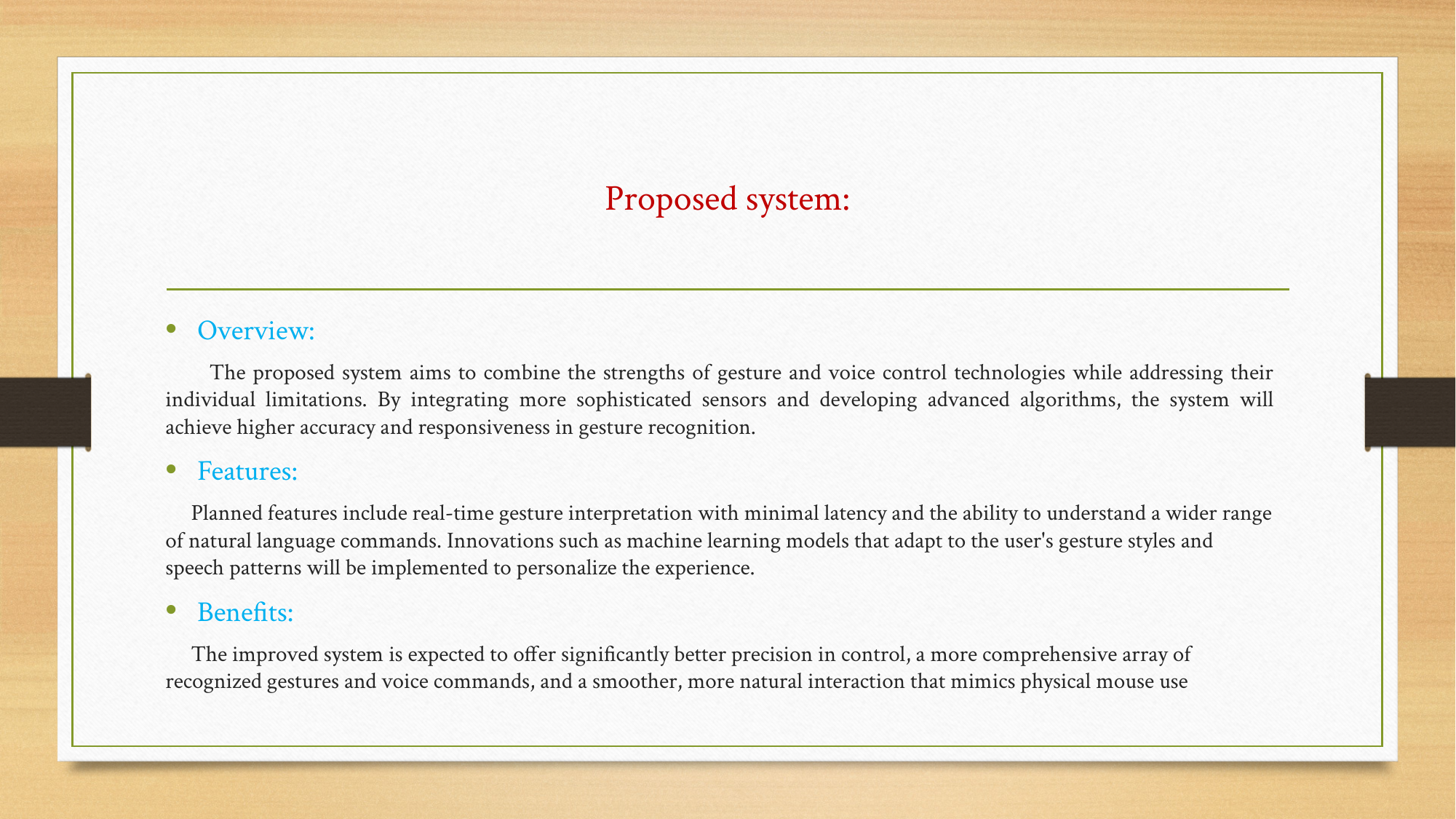

# Proposed system:
Overview:
      The proposed system aims to combine the strengths of gesture and voice control technologies while addressing their individual limitations. By integrating more sophisticated sensors and developing advanced algorithms, the system will achieve higher accuracy and responsiveness in gesture recognition.
Features:
     Planned features include real-time gesture interpretation with minimal latency and the ability to understand a wider range of natural language commands. Innovations such as machine learning models that adapt to the user's gesture styles and speech patterns will be implemented to personalize the experience.
Benefits:
     The improved system is expected to offer significantly better precision in control, a more comprehensive array of recognized gestures and voice commands, and a smoother, more natural interaction that mimics physical mouse use